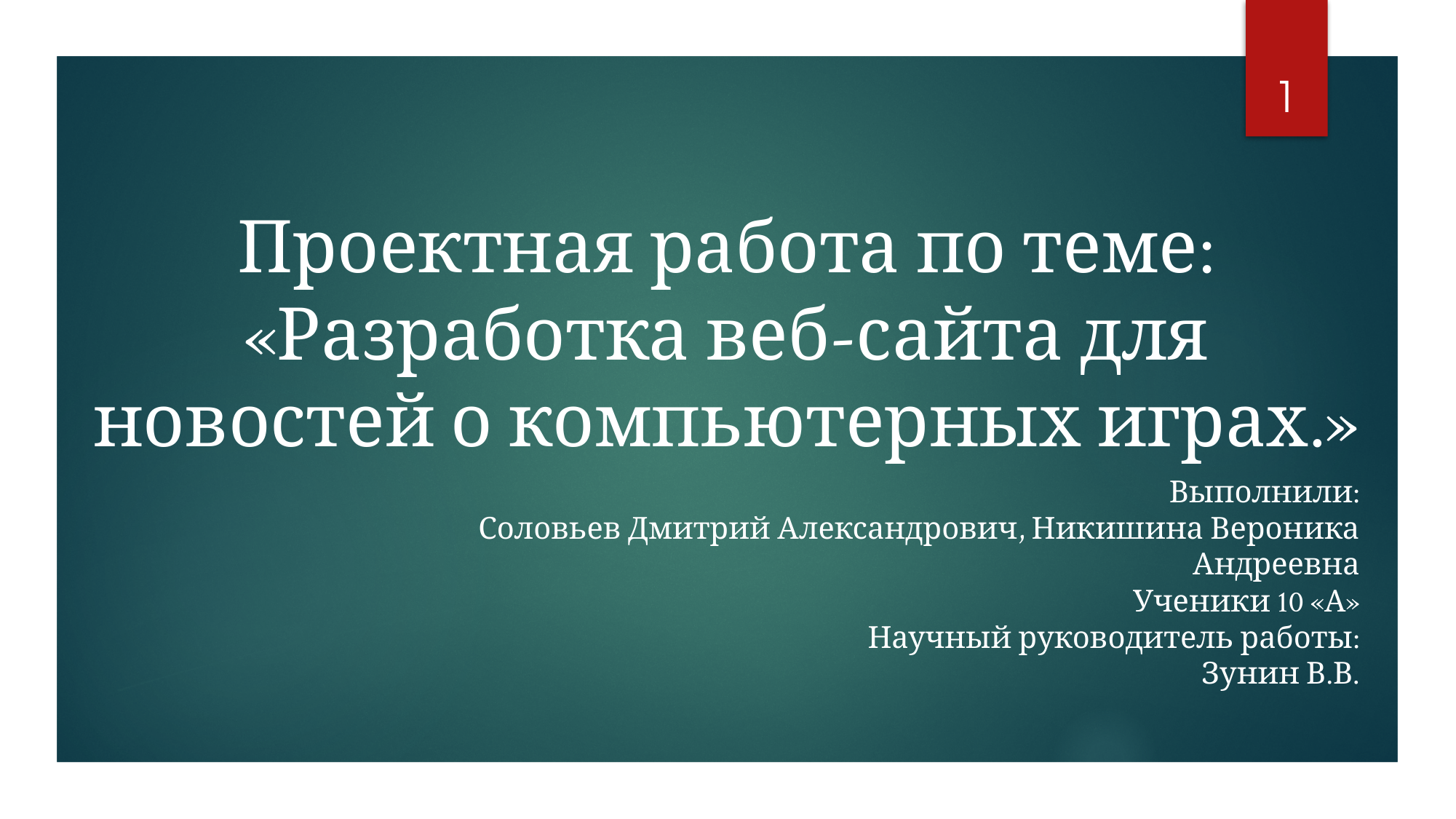

1
# Проектная работа по теме: «Разработка веб-сайта для новостей о компьютерных играх.»
Выполнили:
Соловьев Дмитрий Александрович, Никишина Вероника Андреевна
Ученики 10 «А»
Научный руководитель работы:
Зунин В.В.